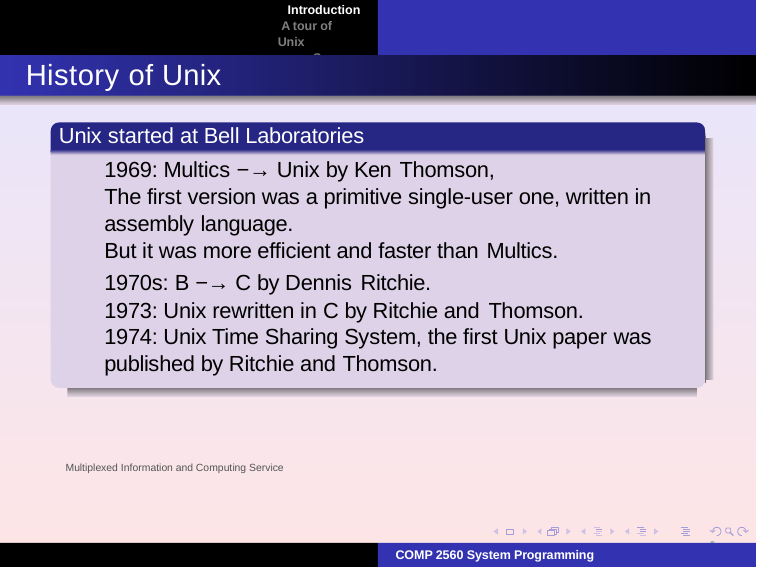

Introduction  A tour of Unix
Summary

History of Unix
Unix started at Bell Laboratories

1969: Multics −→ Unix by Ken Thomson,

The first version was a primitive single-user one, written in  assembly language.
But it was more efficient and faster than Multics.
1970s: B −→ C by Dennis Ritchie.

1973: Unix rewritten in C by Ritchie and Thomson.
1974: Unix Time Sharing System, the first Unix paper was  published by Ritchie and Thomson.

Multiplexed Information and Computing Service

4

COMP 2560 System Programming